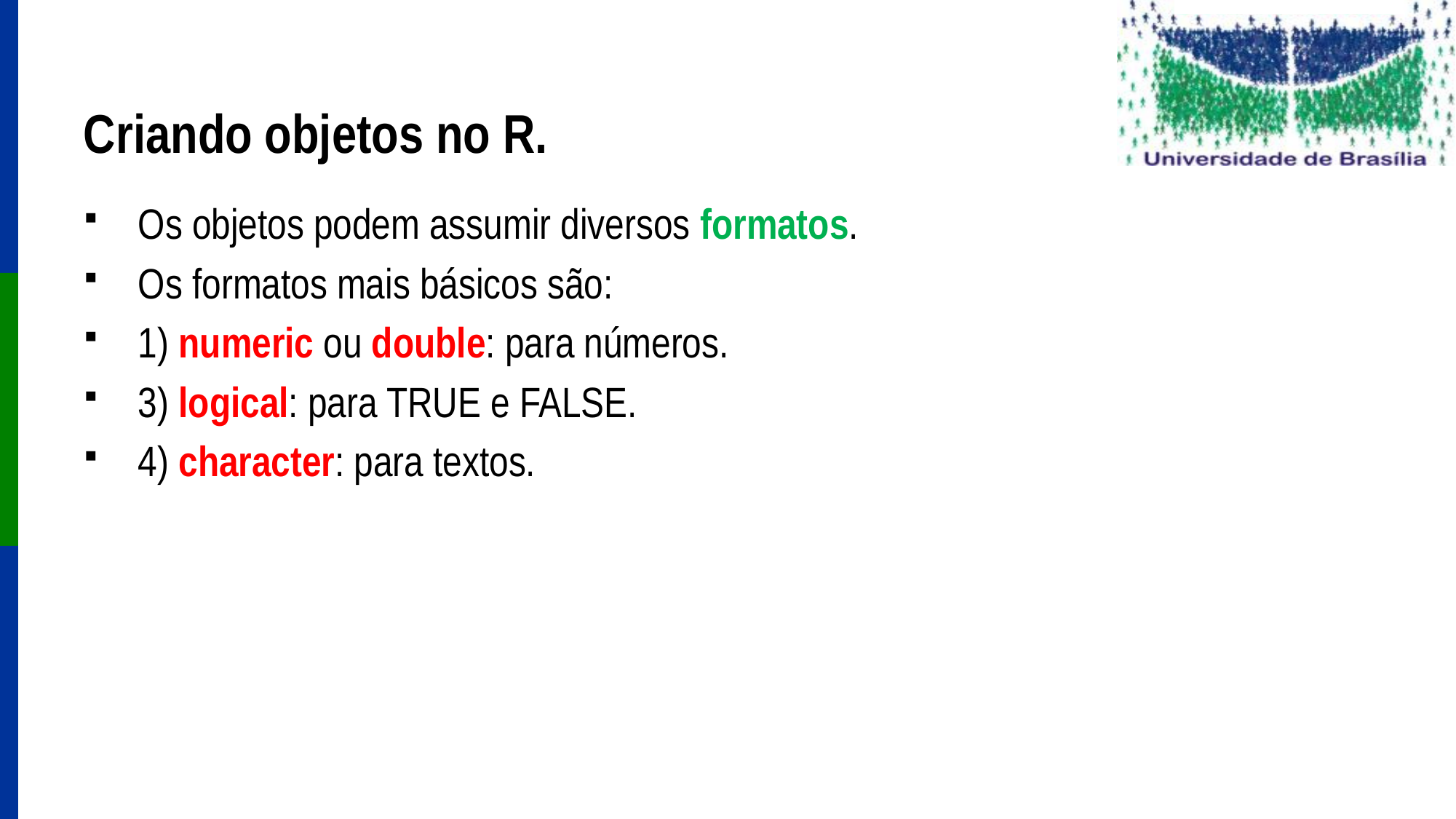

# Criando objetos no R.
Os objetos podem assumir diversos formatos.
Os formatos mais básicos são:
1) numeric ou double: para números.
3) logical: para TRUE e FALSE.
4) character: para textos.